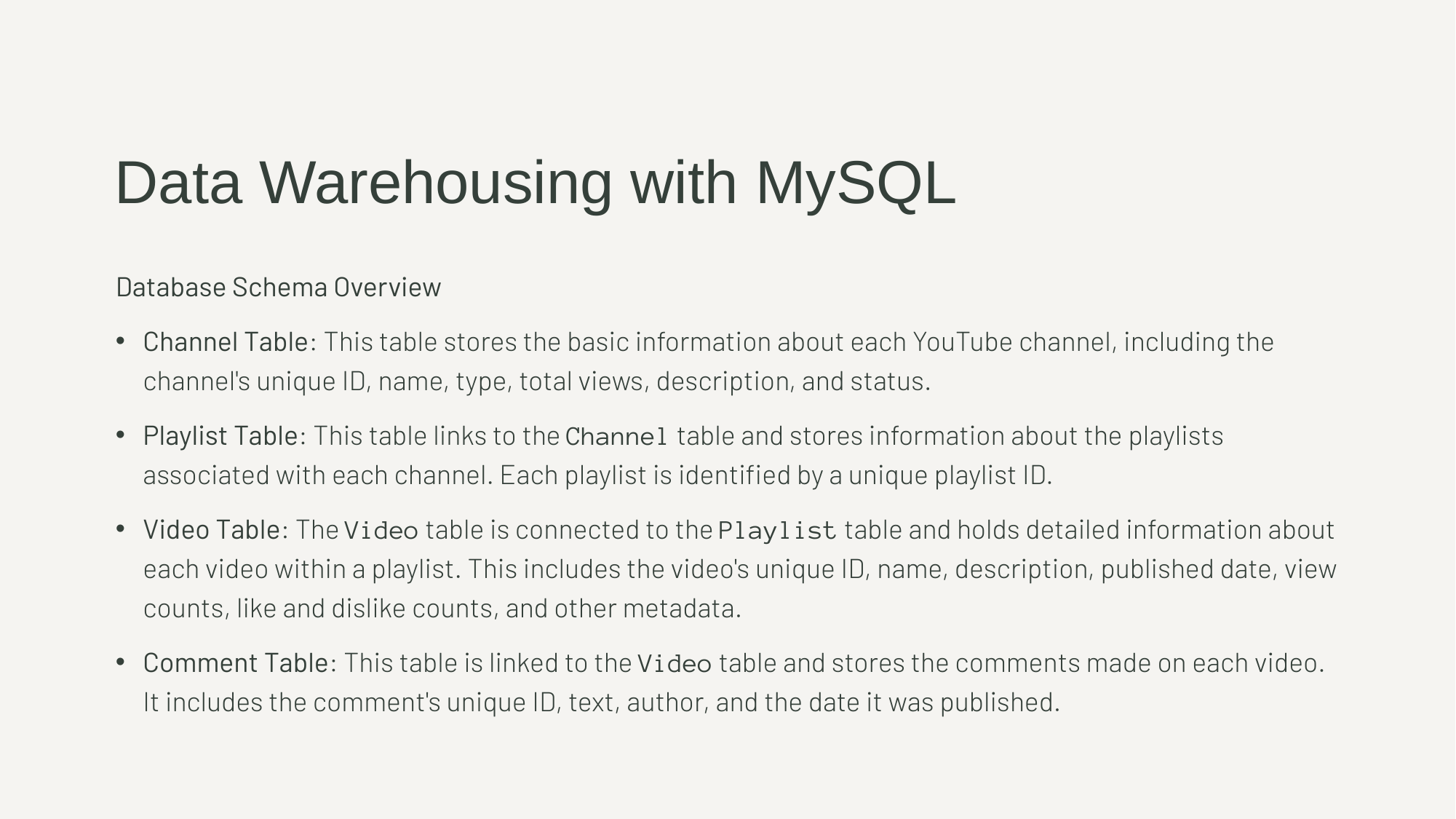

# Data Warehousing with MySQL
Database Schema Overview
Channel Table: This table stores the basic information about each YouTube channel, including the channel's unique ID, name, type, total views, description, and status.
Playlist Table: This table links to the Channel table and stores information about the playlists associated with each channel. Each playlist is identified by a unique playlist ID.
Video Table: The Video table is connected to the Playlist table and holds detailed information about each video within a playlist. This includes the video's unique ID, name, description, published date, view counts, like and dislike counts, and other metadata.
Comment Table: This table is linked to the Video table and stores the comments made on each video. It includes the comment's unique ID, text, author, and the date it was published.